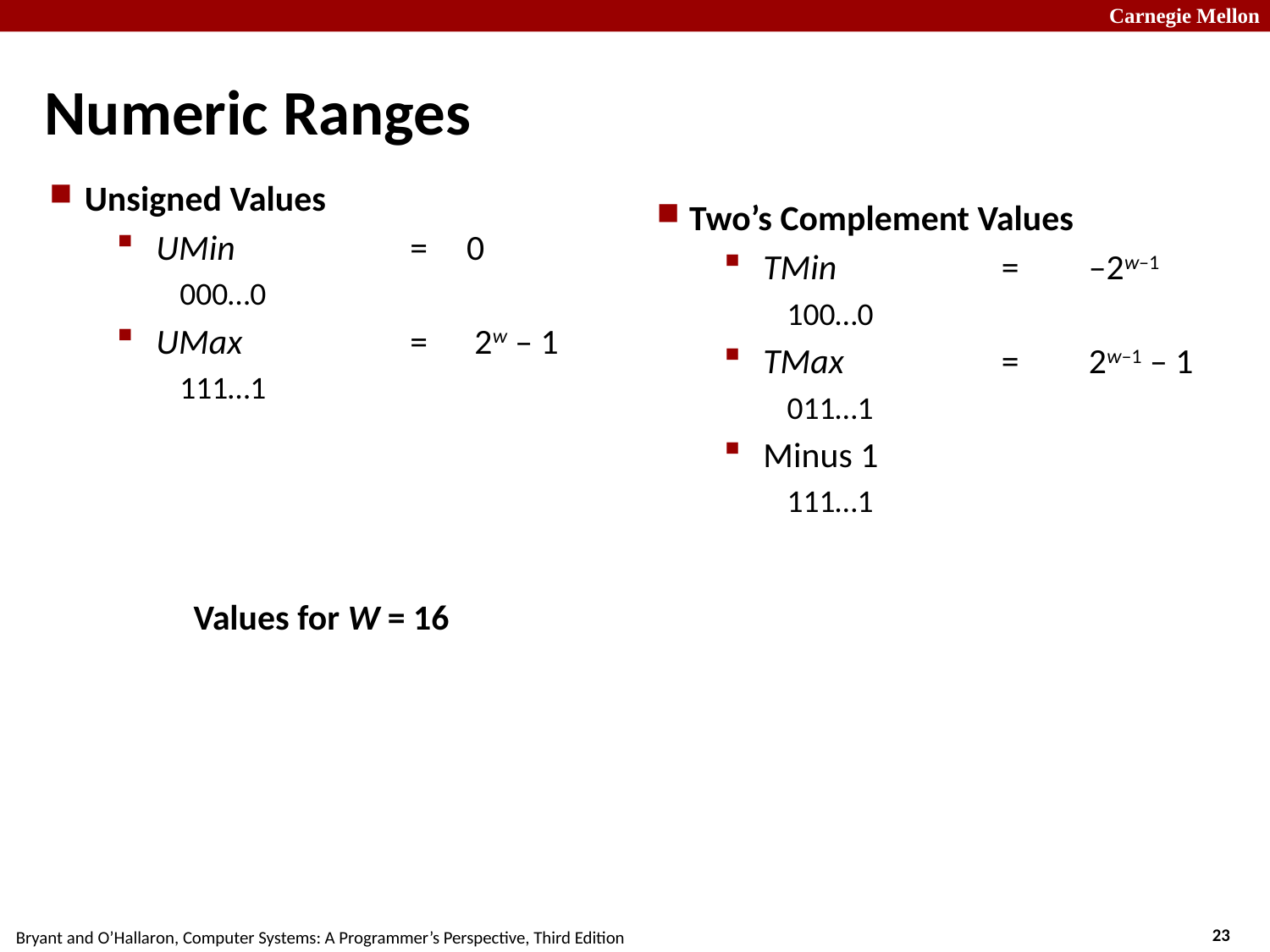

# Numeric Ranges
Unsigned Values
UMin	=	0
000…0
UMax 	=	 2w – 1
111…1
 Two’s Complement Values
TMin	=	 –2w–1
100…0
TMax 	=	 2w–1 – 1
011…1
Minus 1
111…1
Values for W = 16